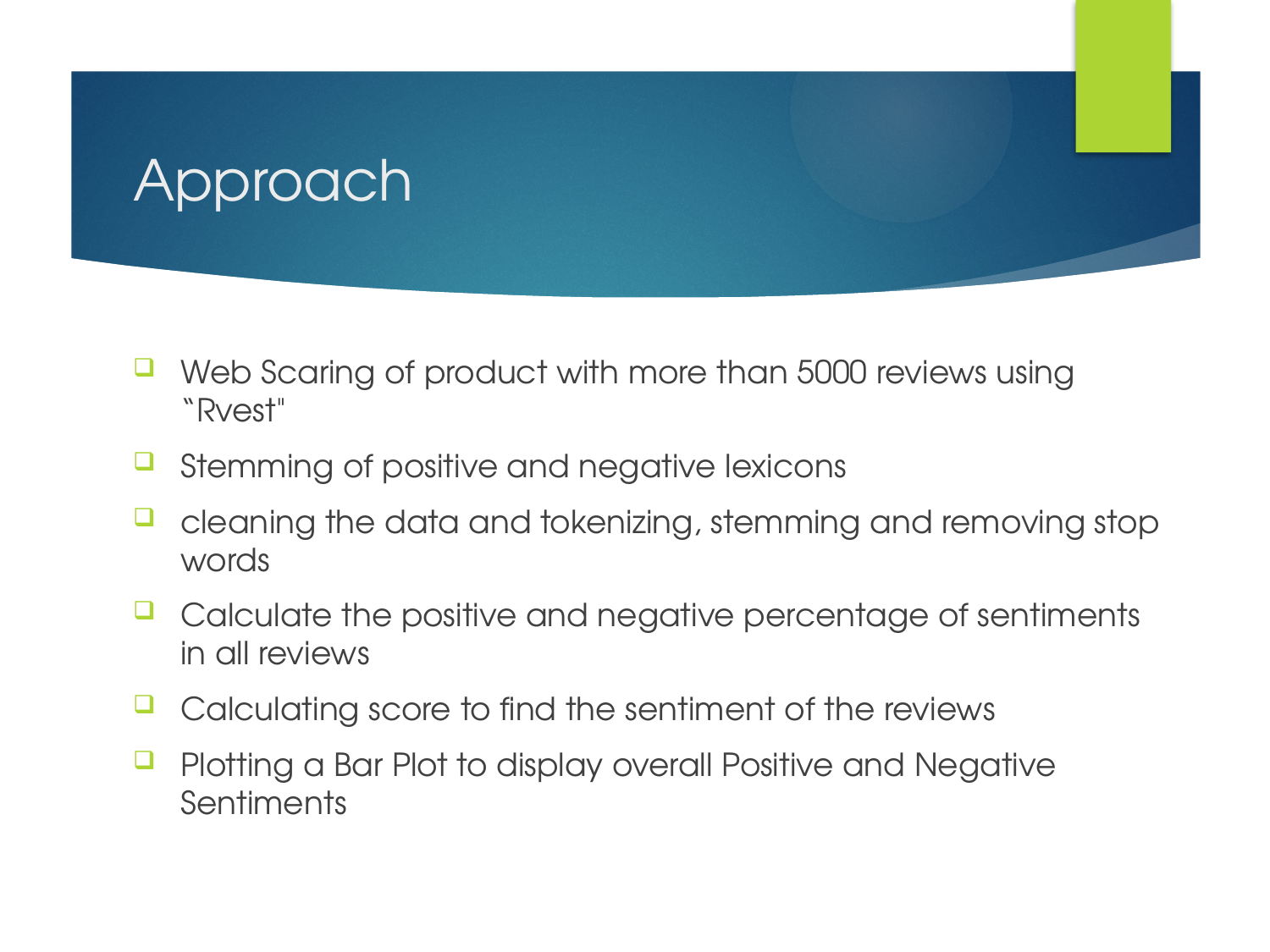

# Approach
Web Scaring of product with more than 5000 reviews using “Rvest"
Stemming of positive and negative lexicons
cleaning the data and tokenizing, stemming and removing stop words
Calculate the positive and negative percentage of sentiments in all reviews
Calculating score to find the sentiment of the reviews
Plotting a Bar Plot to display overall Positive and Negative Sentiments